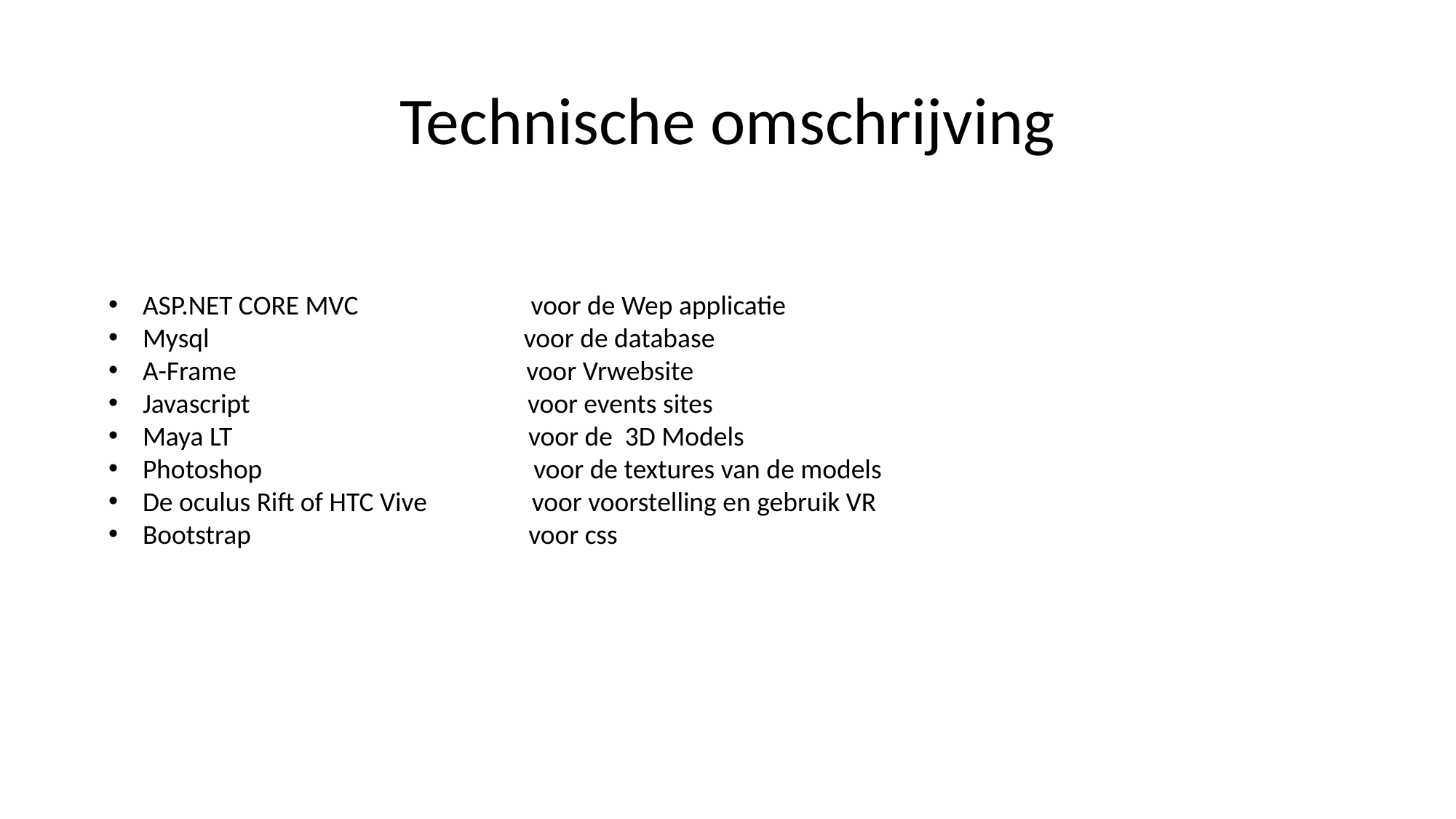

# Technische omschrijving

ASP.NET CORE MVC                            voor de Wep applicatie
Mysql                                                   voor de database
A-Frame                                               voor Vrwebsite
Javascript                                             voor events sites
Maya LT                                                voor de  3D Models
Photoshop                                            voor de textures van de models
De oculus Rift of HTC Vive                 voor voorstelling en gebruik VR
Bootstrap                                             voor css